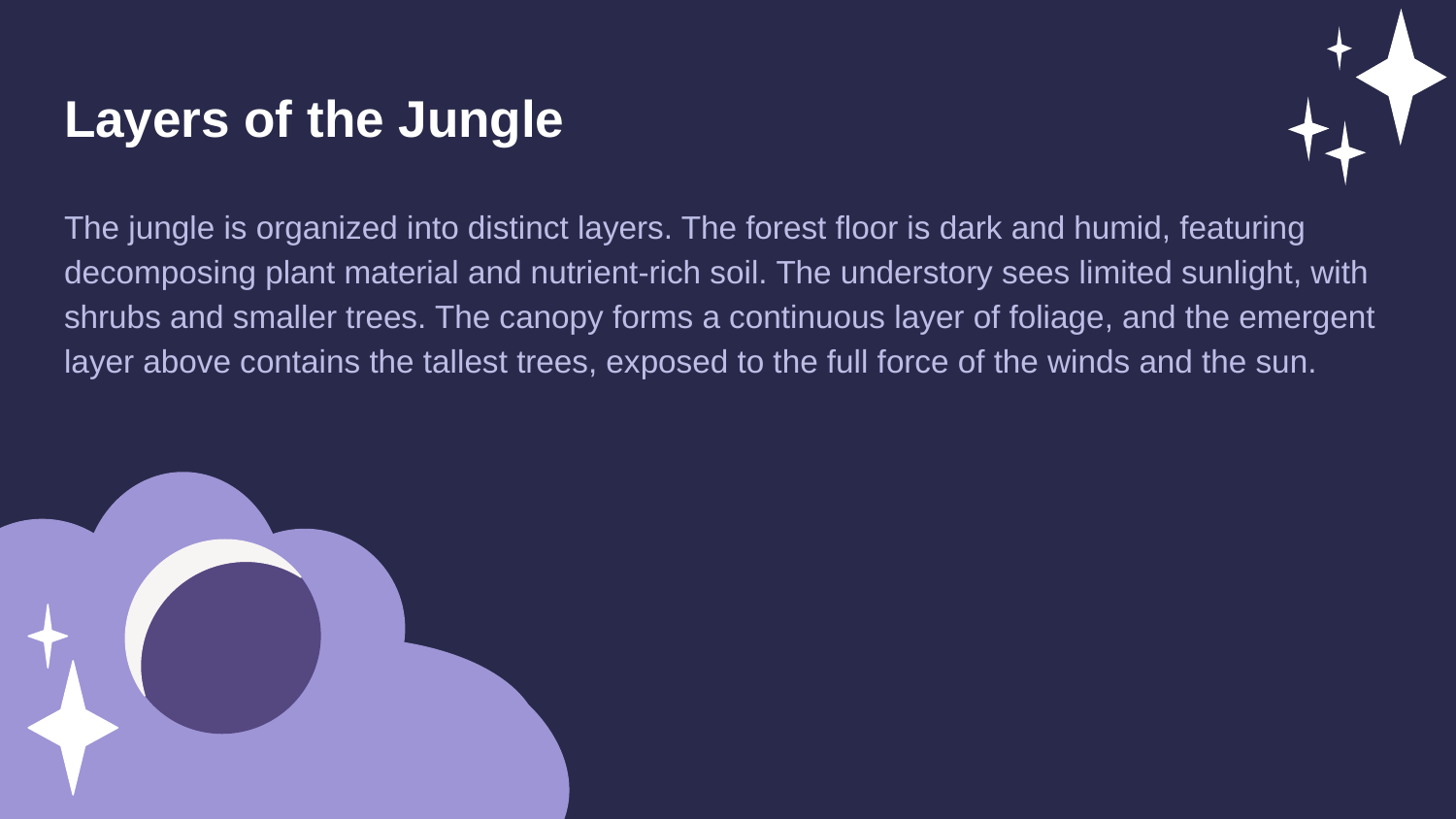

Layers of the Jungle
The jungle is organized into distinct layers. The forest floor is dark and humid, featuring decomposing plant material and nutrient-rich soil. The understory sees limited sunlight, with shrubs and smaller trees. The canopy forms a continuous layer of foliage, and the emergent layer above contains the tallest trees, exposed to the full force of the winds and the sun.